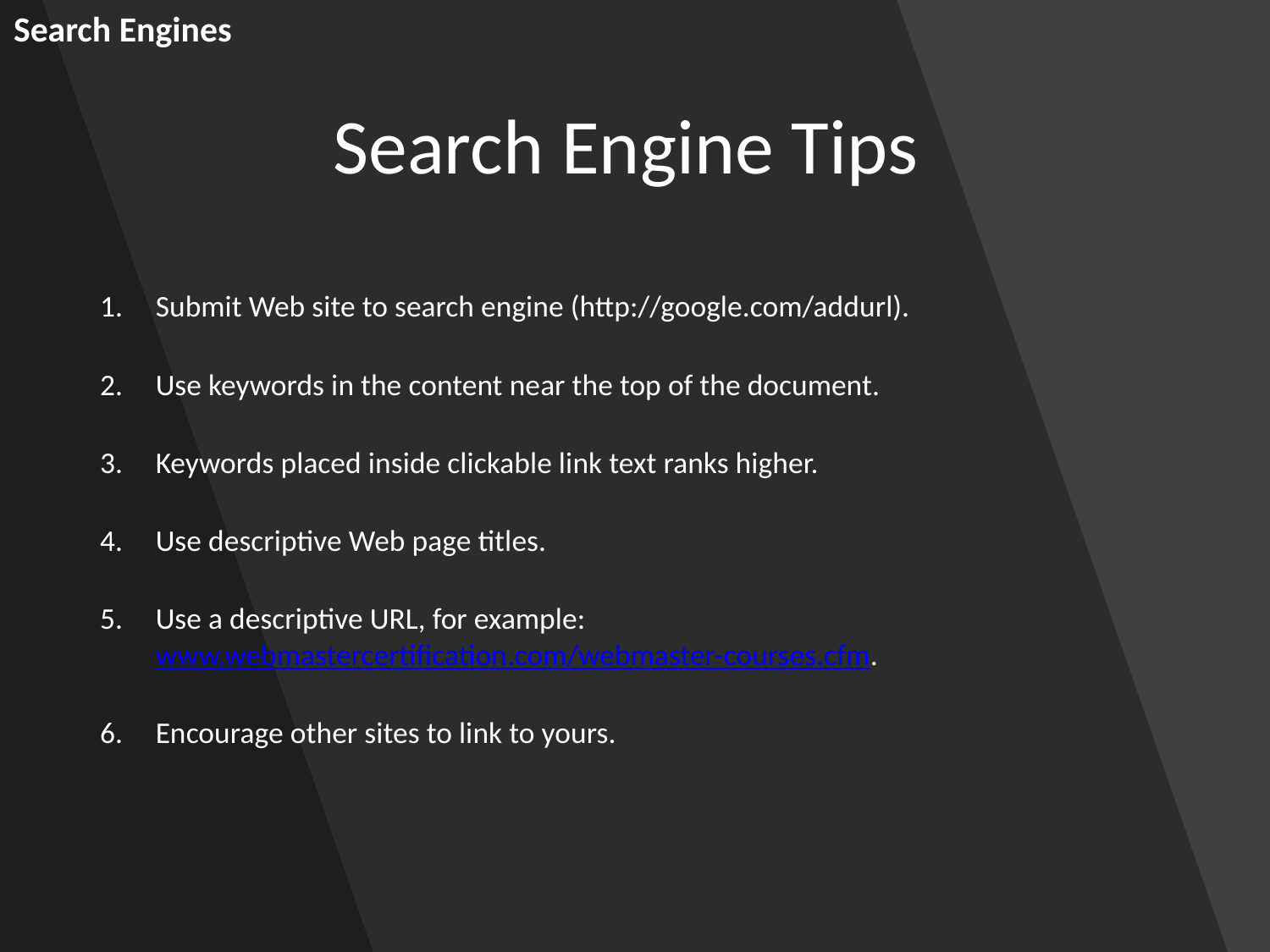

Search Engines
# Search Engine Tips
Submit Web site to search engine (http://google.com/addurl).
Use keywords in the content near the top of the document.
Keywords placed inside clickable link text ranks higher.
Use descriptive Web page titles.
Use a descriptive URL, for example:
www.webmastercertification.com/webmaster-courses.cfm.
Encourage other sites to link to yours.